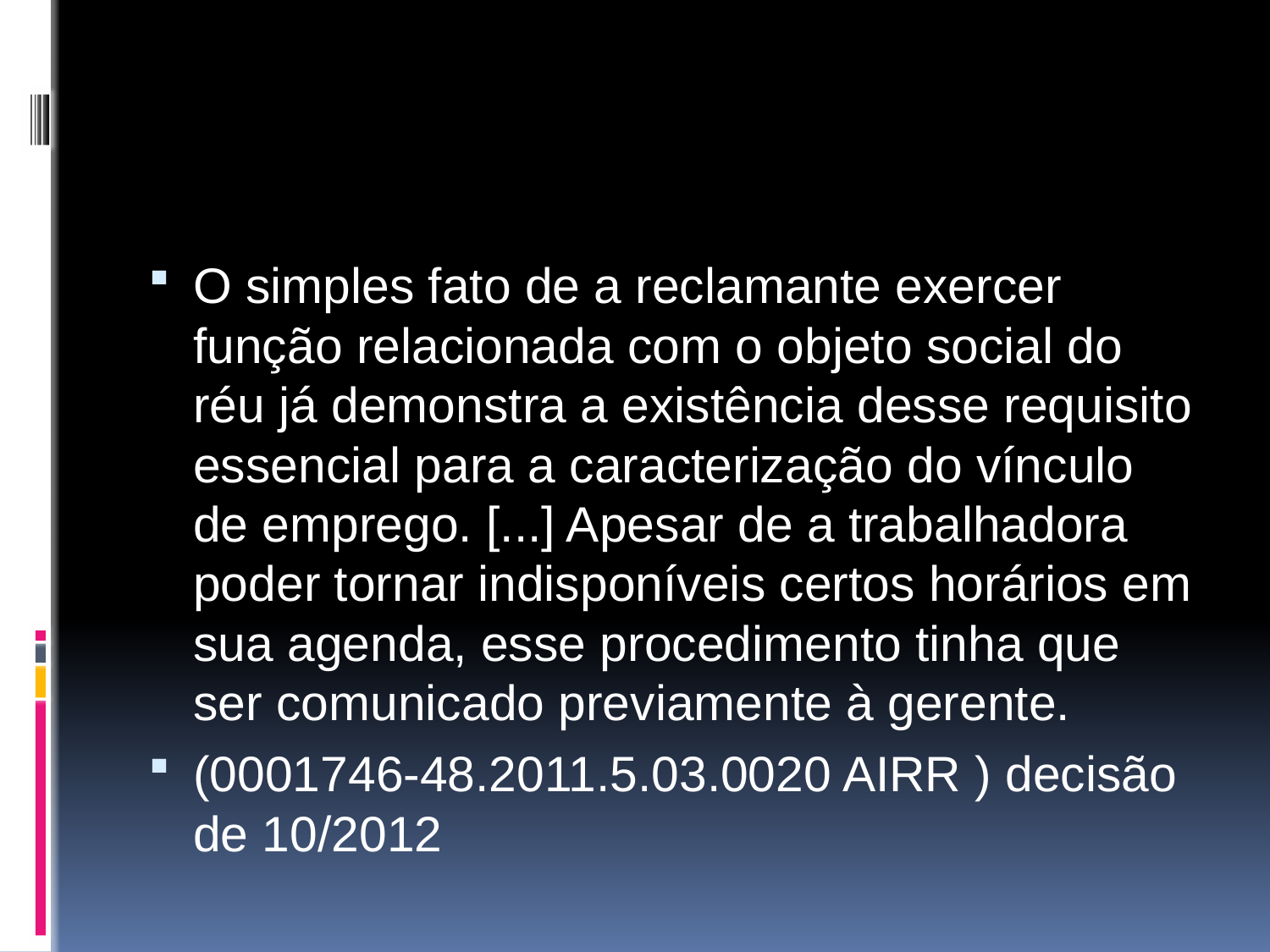

#
O simples fato de a reclamante exercer função relacionada com o objeto social do réu já demonstra a existência desse requisito essencial para a caracterização do vínculo de emprego. [...] Apesar de a trabalhadora poder tornar indisponíveis certos horários em sua agenda, esse procedimento tinha que ser comunicado previamente à gerente.
(0001746-48.2011.5.03.0020 AIRR ) decisão de 10/2012